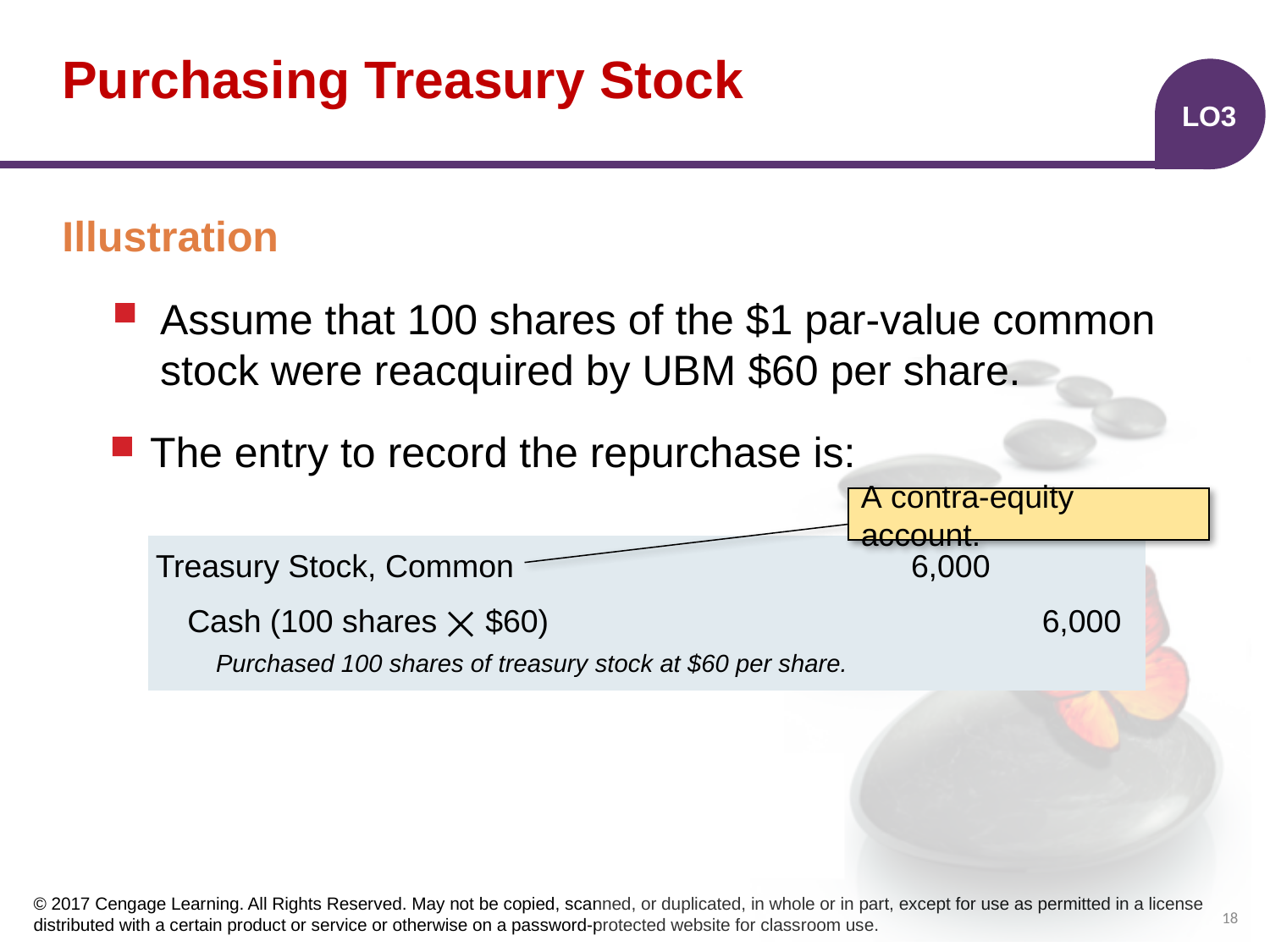

# Purchasing Treasury Stock
LO3
Illustration
Assume that 100 shares of the $1 par-value common stock were reacquired by UBM $60 per share.
The entry to record the repurchase is:

A contra-equity account.
|  |  |  |  |
| --- | --- | --- | --- |
|  |  |  |  |
|  |  |  |  |
Treasury Stock, Common
6,000
Cash (100 shares ⨉ $60)
6,000
Purchased 100 shares of treasury stock at $60 per share.

18